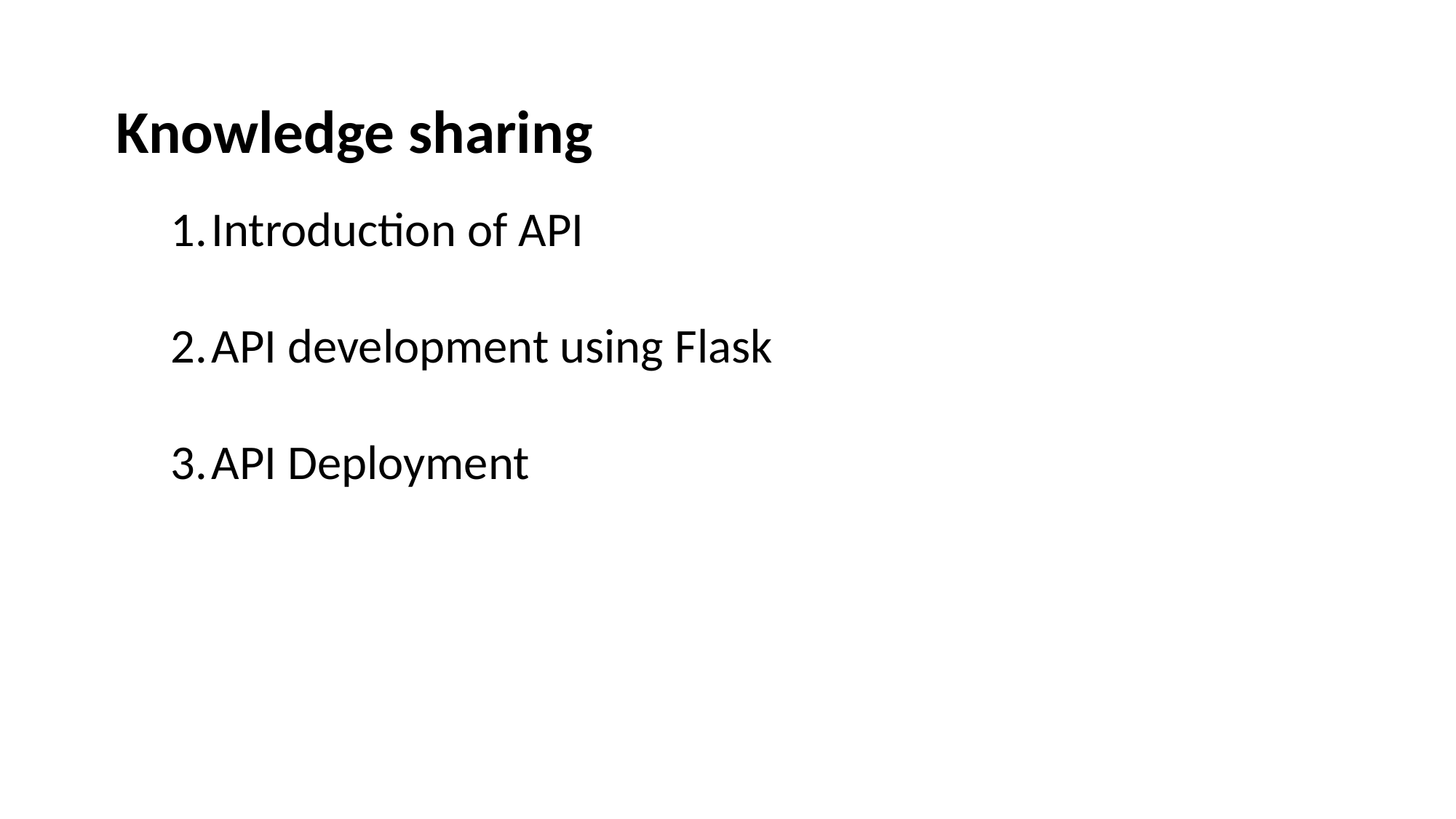

Knowledge sharing

Introduction of API

API development using Flask

API Deployment